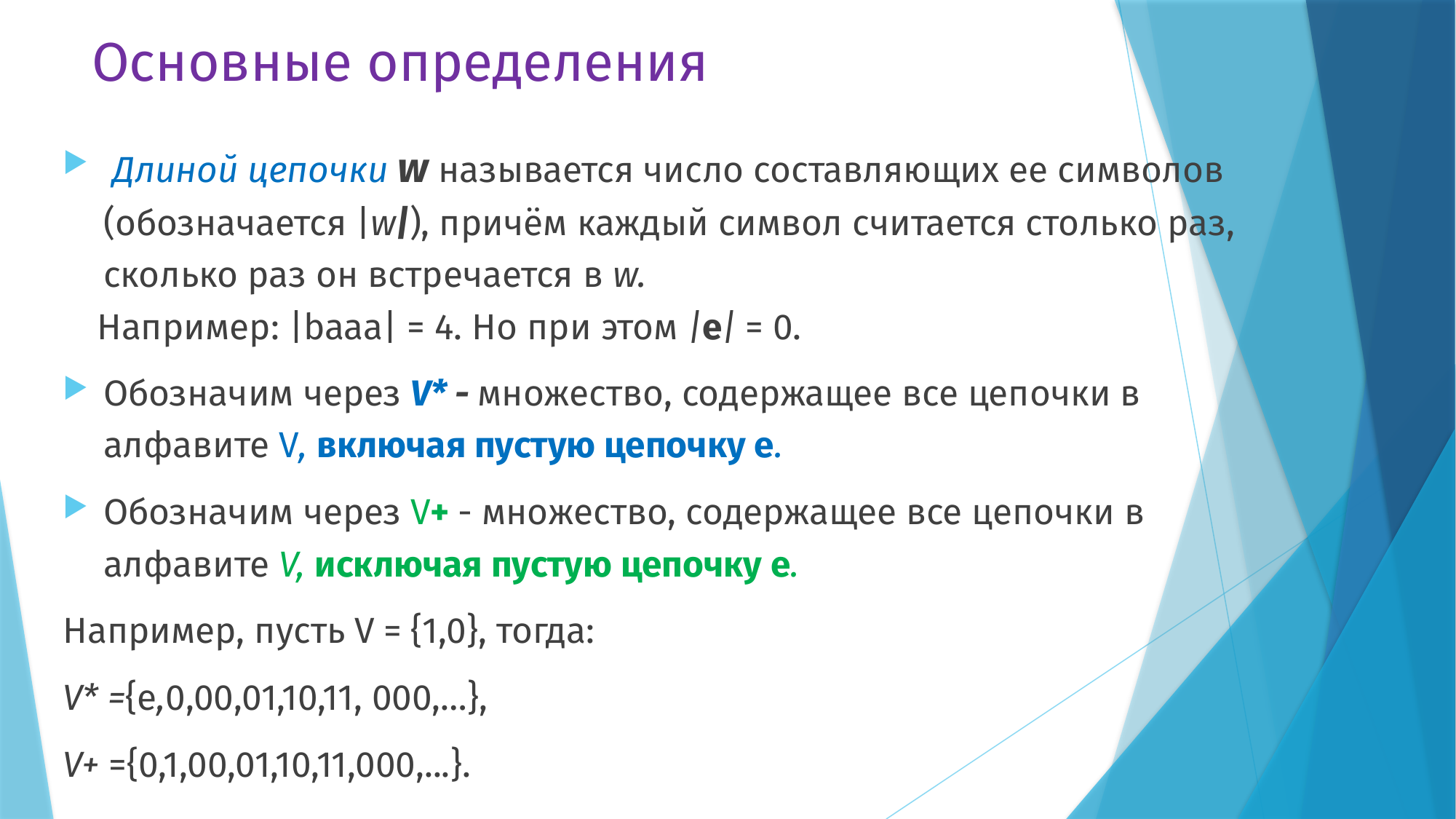

# Основные определения
 Длиной цепочки w называется число составляющих ее символов (обозначается |w|), причём каждый символ считается столько раз, сколько раз он встречается в w.
    Например: |baaa| = 4. Но при этом |e| = 0.
Обозначим через V* - множество, содержащее все цепочки в алфавите V, включая пустую цепочку e.
Обозначим через V+ - множество, содержащее все цепочки в алфавите V, исключая пустую цепочку e.
Например, пусть V = {1,0}, тогда:
V* ={e,0,00,01,10,11, 000,…},
V+ ={0,1,00,01,10,11,000,...}.